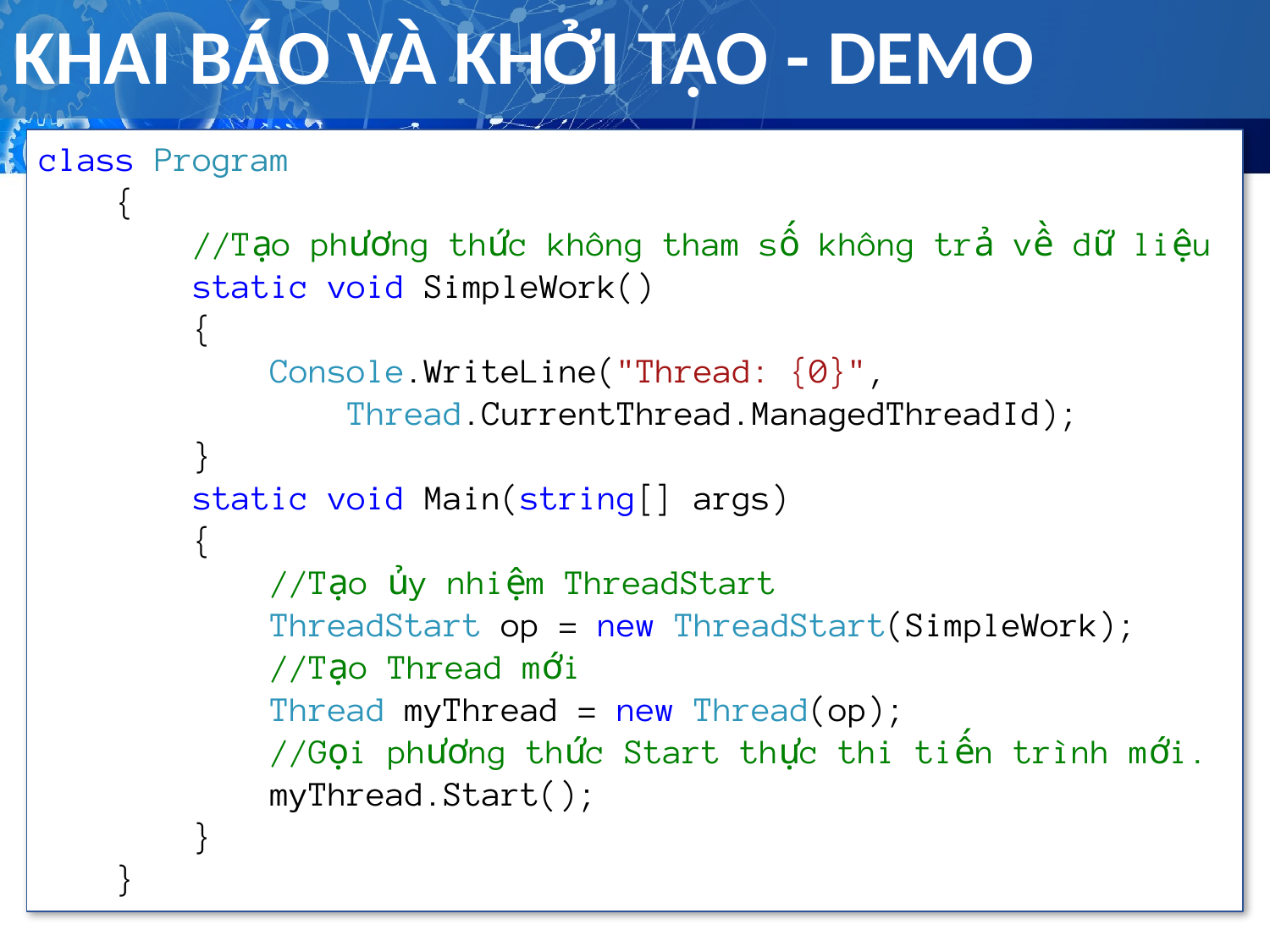

# KHAI BÁO VÀ KHỞI TẠO - DEMO
class Program
    {
        //Tạo phương thức không tham số không trả về dữ liệu
        static void SimpleWork()
        {
            Console.WriteLine("Thread: {0}",
                Thread.CurrentThread.ManagedThreadId);
        }
        static void Main(string[] args)
        {
            //Tạo ủy nhiệm ThreadStart
            ThreadStart op = new ThreadStart(SimpleWork);
            //Tạo Thread mới
            Thread myThread = new Thread(op);
            //Gọi phương thức Start thực thi tiến trình mới.
            myThread.Start();
        }
    }